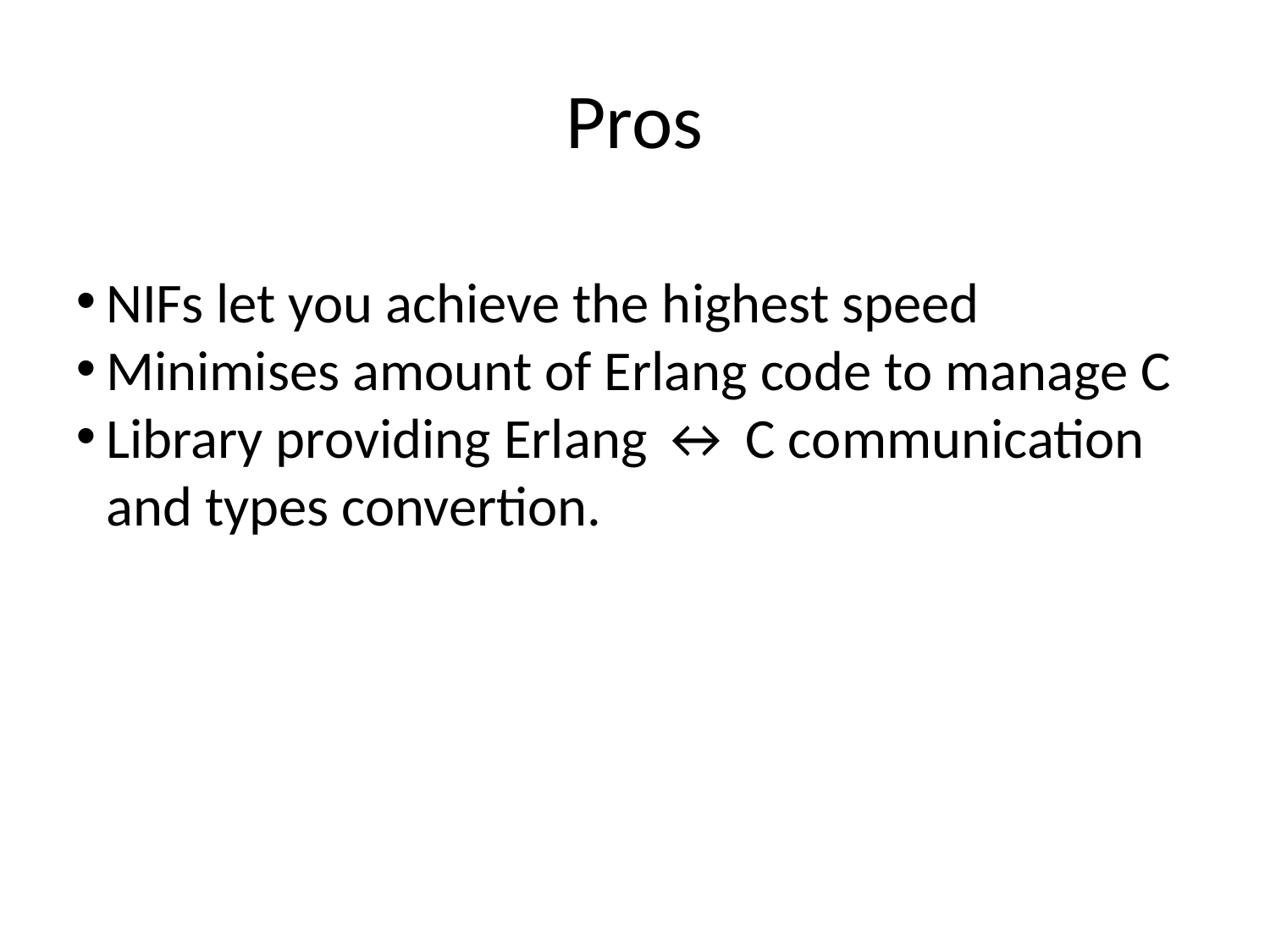

Pros

NIFs let you achieve the highest speed
Minimises amount of Erlang code to manage C
Library providing Erlang ↔ C communication and types convertion.